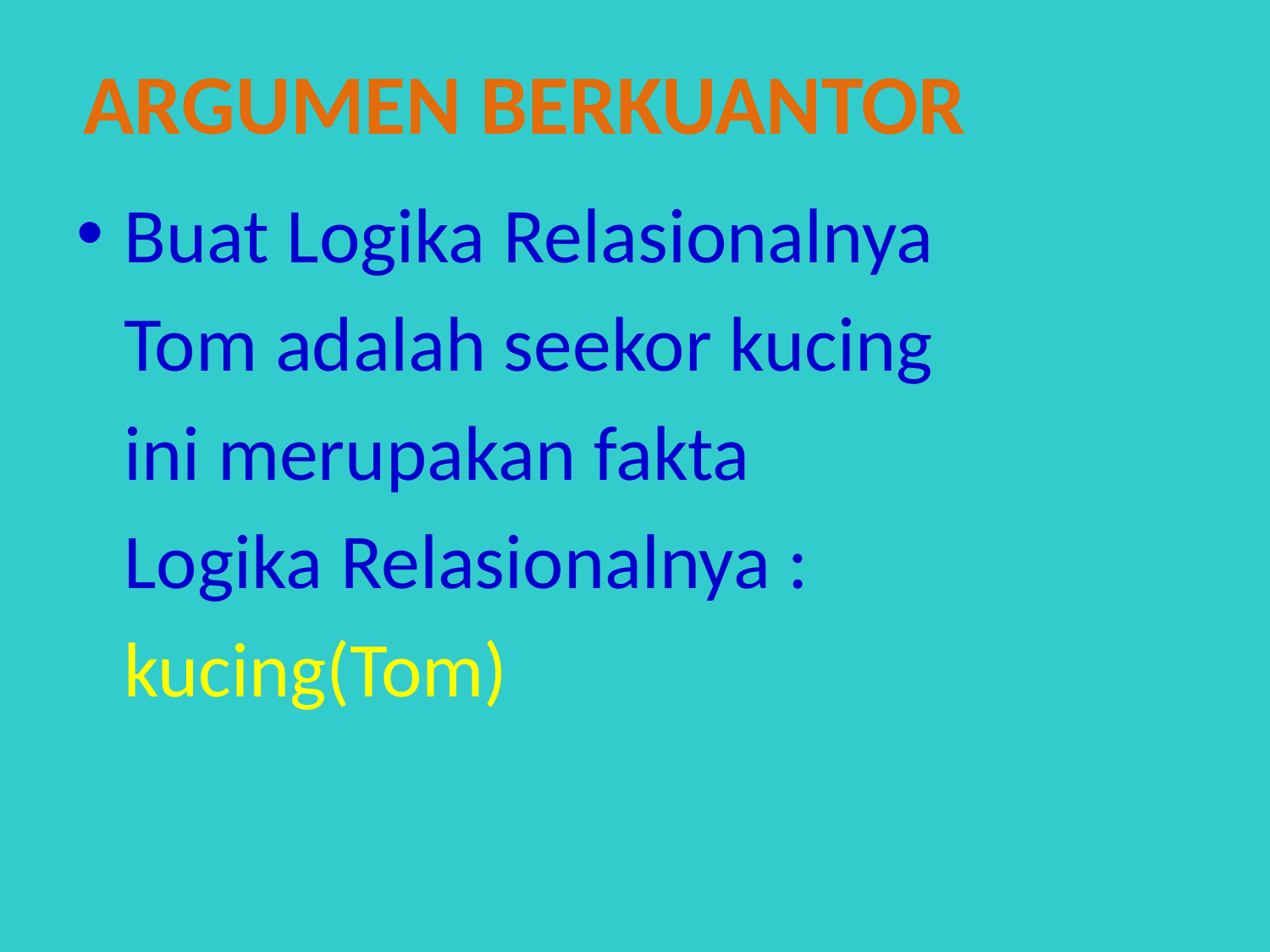

argumen berkuantor
Buat Logika Relasionalnya
	Tom adalah seekor kucing
	ini merupakan fakta
	Logika Relasionalnya :
	kucing(Tom)